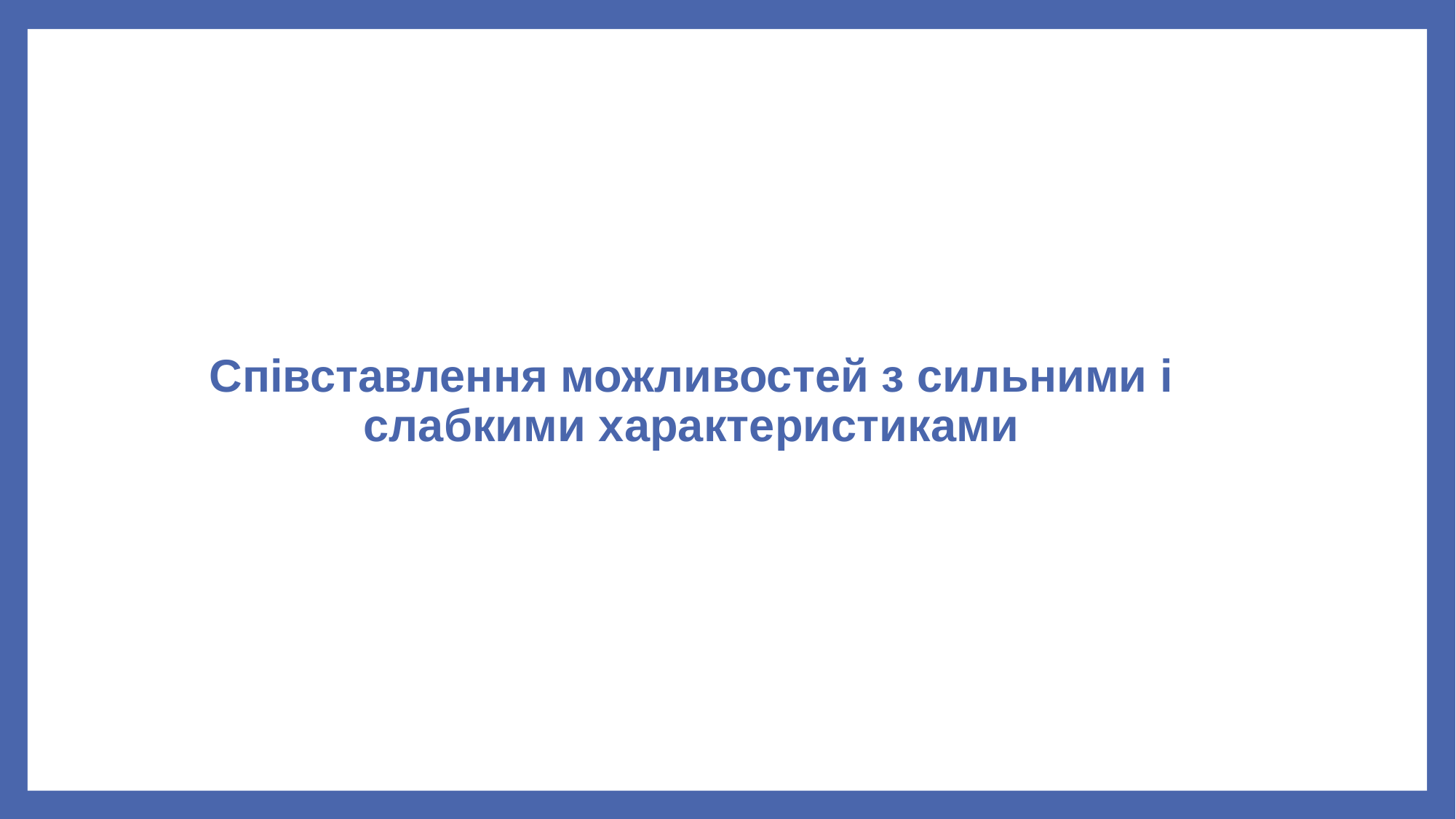

# Співставлення можливостей з сильними і слабкими характеристиками